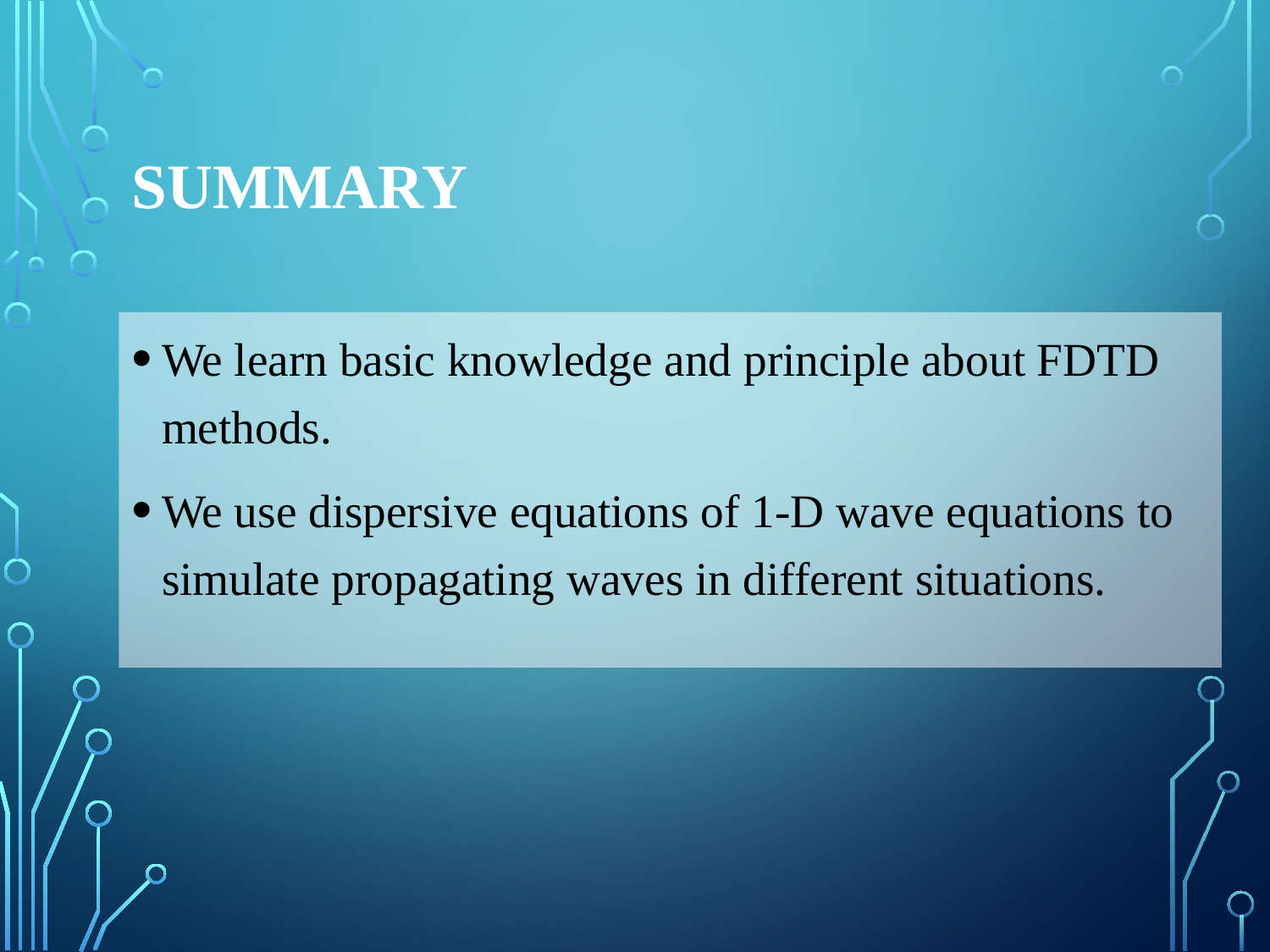

# Summary
We learn basic knowledge and principle about FDTD methods.
We use dispersive equations of 1-D wave equations to simulate propagating waves in different situations.